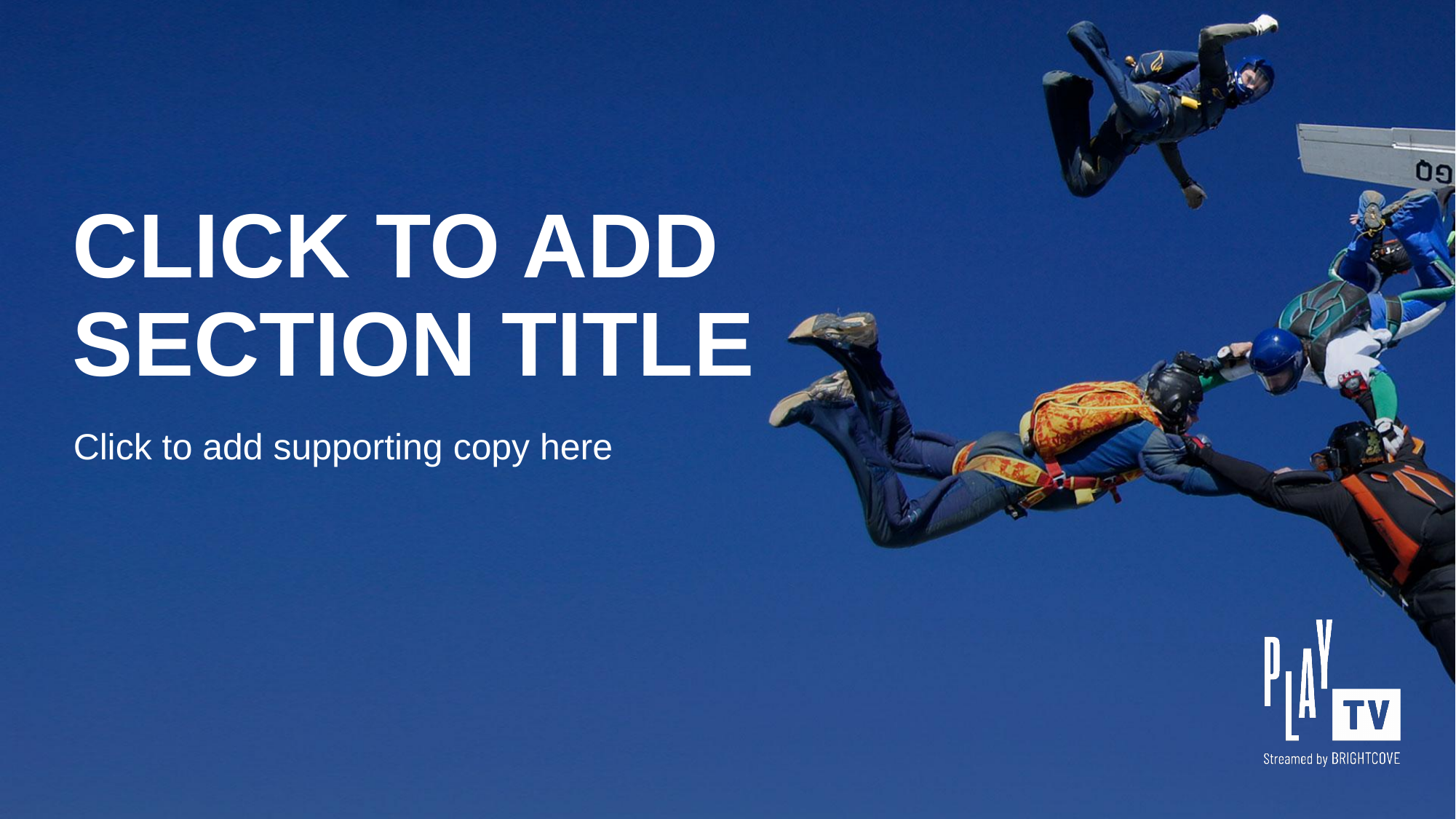

# CLICK TO ADD SECTION TITLE
Click to add supporting copy here